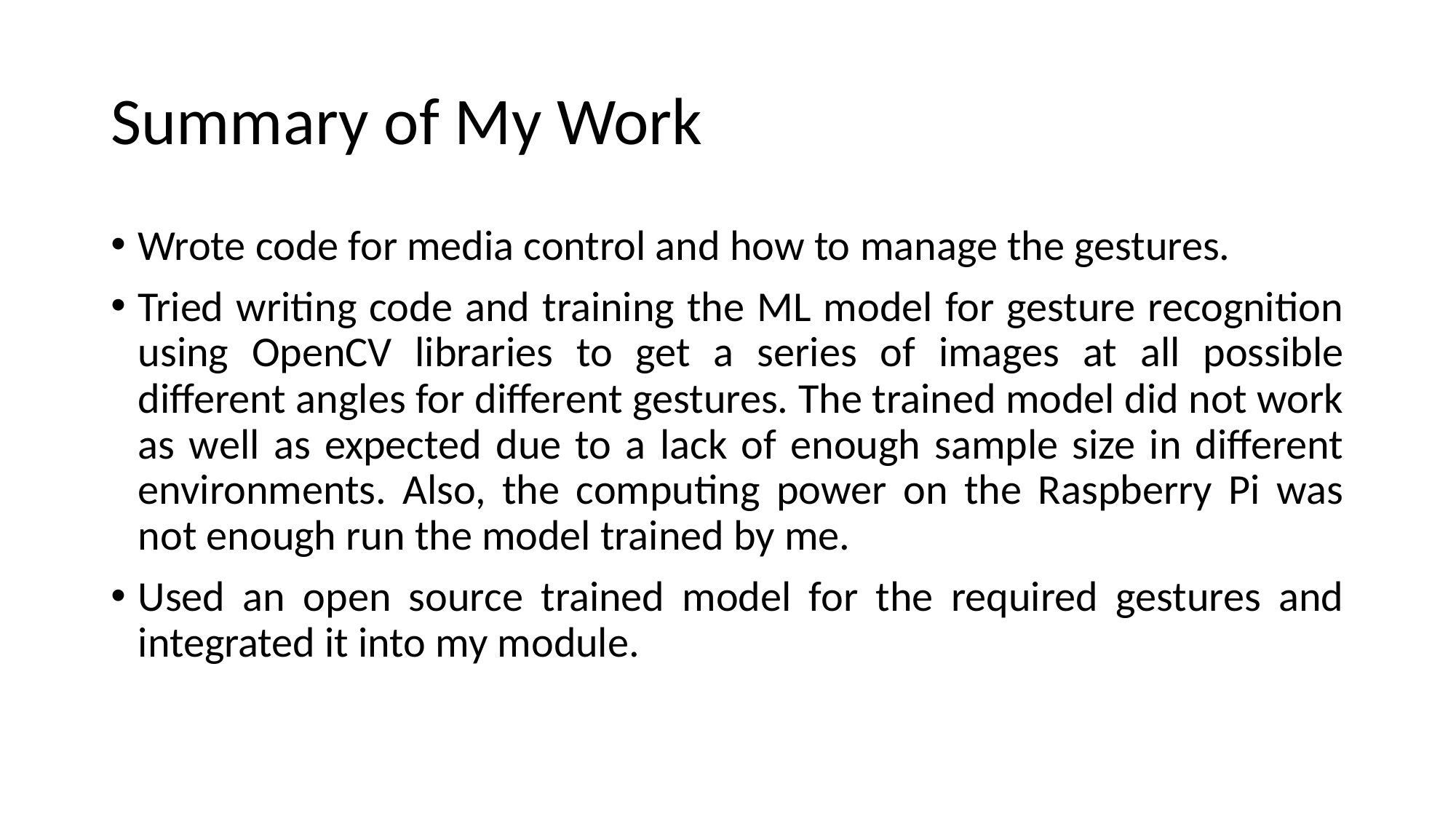

# Summary of My Work
Wrote code for media control and how to manage the gestures.
Tried writing code and training the ML model for gesture recognition using OpenCV libraries to get a series of images at all possible different angles for different gestures. The trained model did not work as well as expected due to a lack of enough sample size in different environments. Also, the computing power on the Raspberry Pi was not enough run the model trained by me.
Used an open source trained model for the required gestures and integrated it into my module.